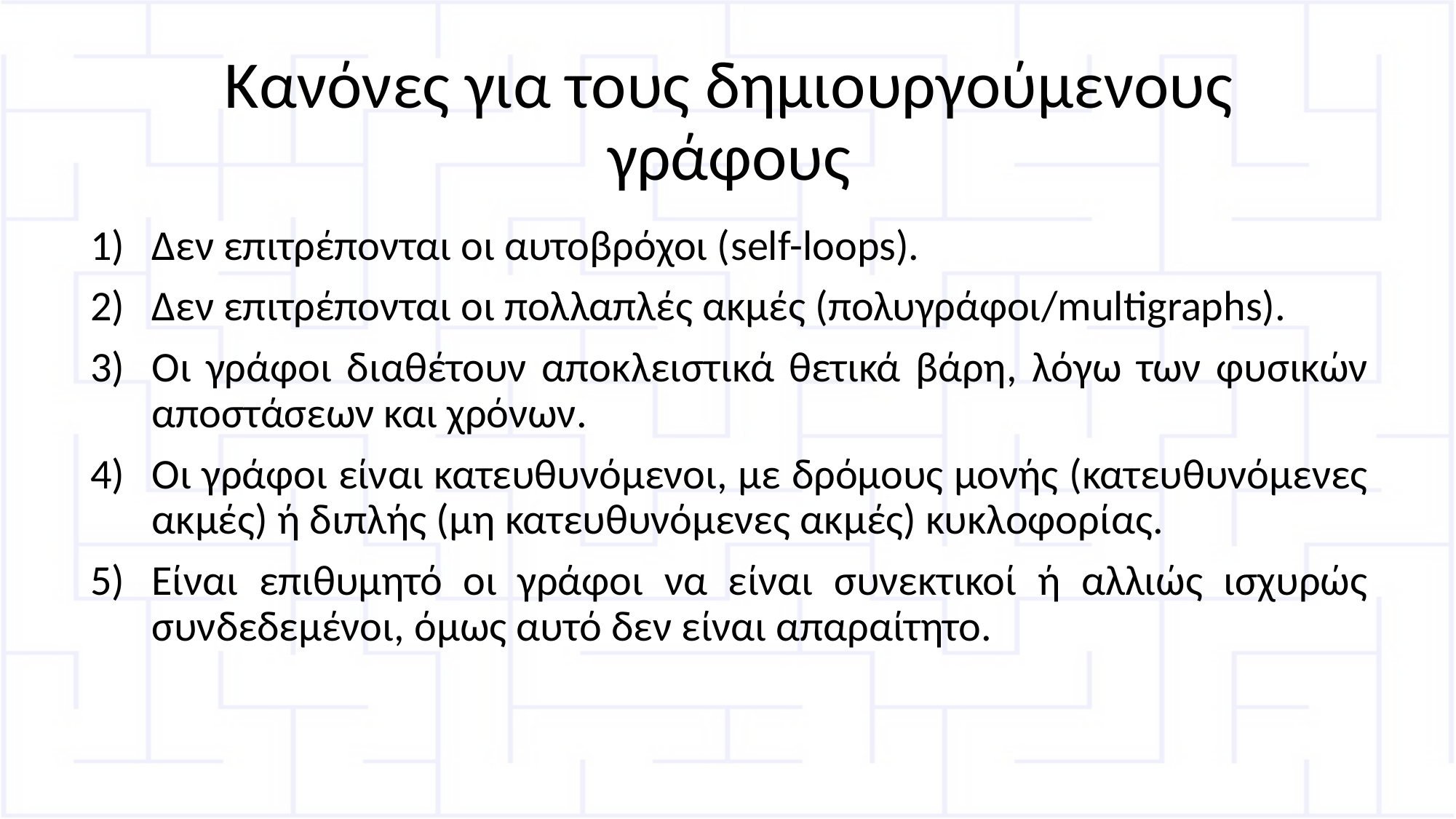

# Κανόνες για τους δημιουργούμενους γράφους
Δεν επιτρέπονται οι αυτοβρόχοι (self-loops).
Δεν επιτρέπονται οι πολλαπλές ακμές (πολυγράφοι/multigraphs).
Οι γράφοι διαθέτουν αποκλειστικά θετικά βάρη, λόγω των φυσικών αποστάσεων και χρόνων.
Οι γράφοι είναι κατευθυνόμενοι, με δρόμους μονής (κατευθυνόμενες ακμές) ή διπλής (μη κατευθυνόμενες ακμές) κυκλοφορίας.
Είναι επιθυμητό οι γράφοι να είναι συνεκτικοί ή αλλιώς ισχυρώς συνδεδεμένοι, όμως αυτό δεν είναι απαραίτητο.